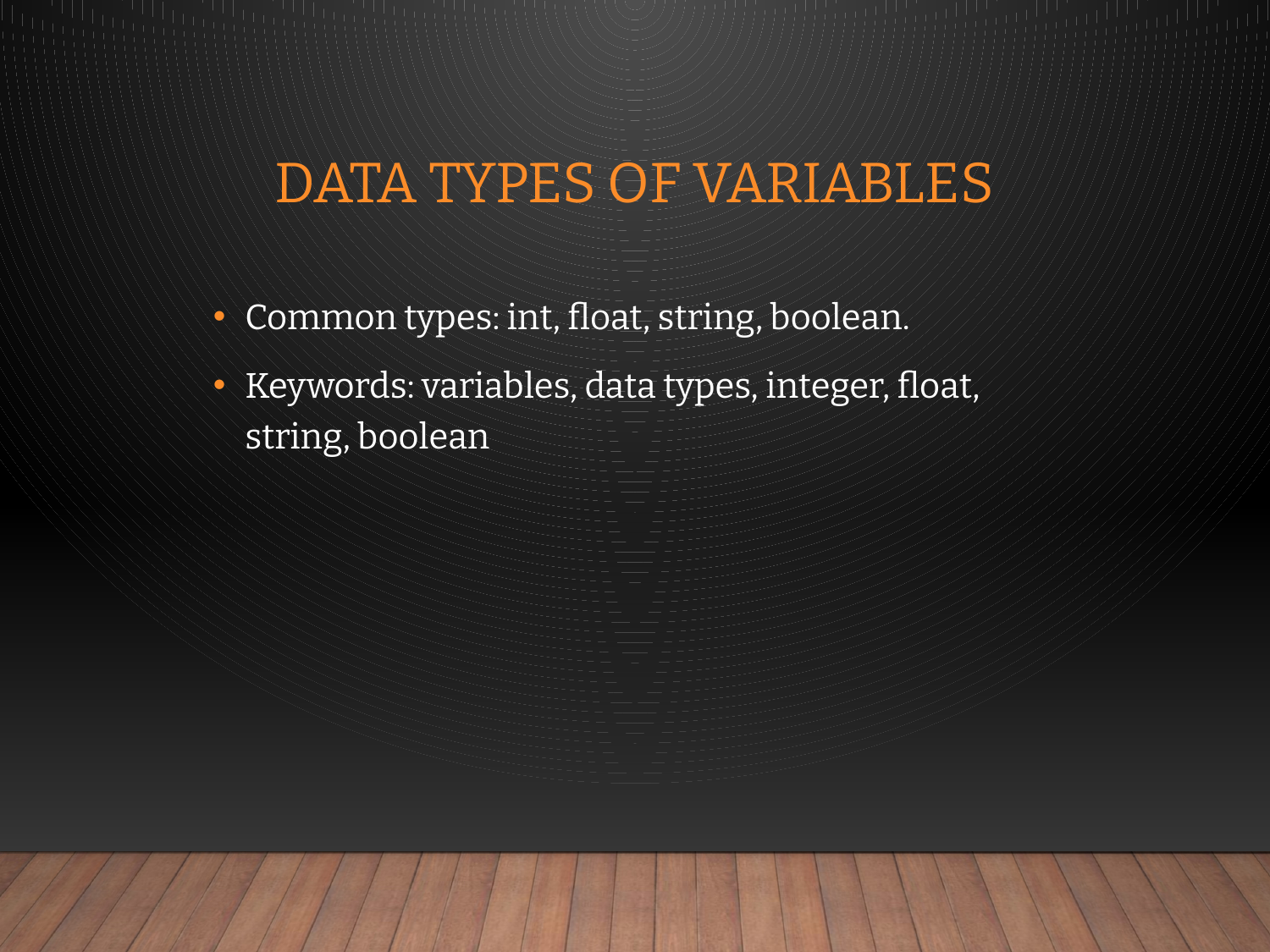

# Data Types of Variables
Common types: int, float, string, boolean.
Keywords: variables, data types, integer, float, string, boolean